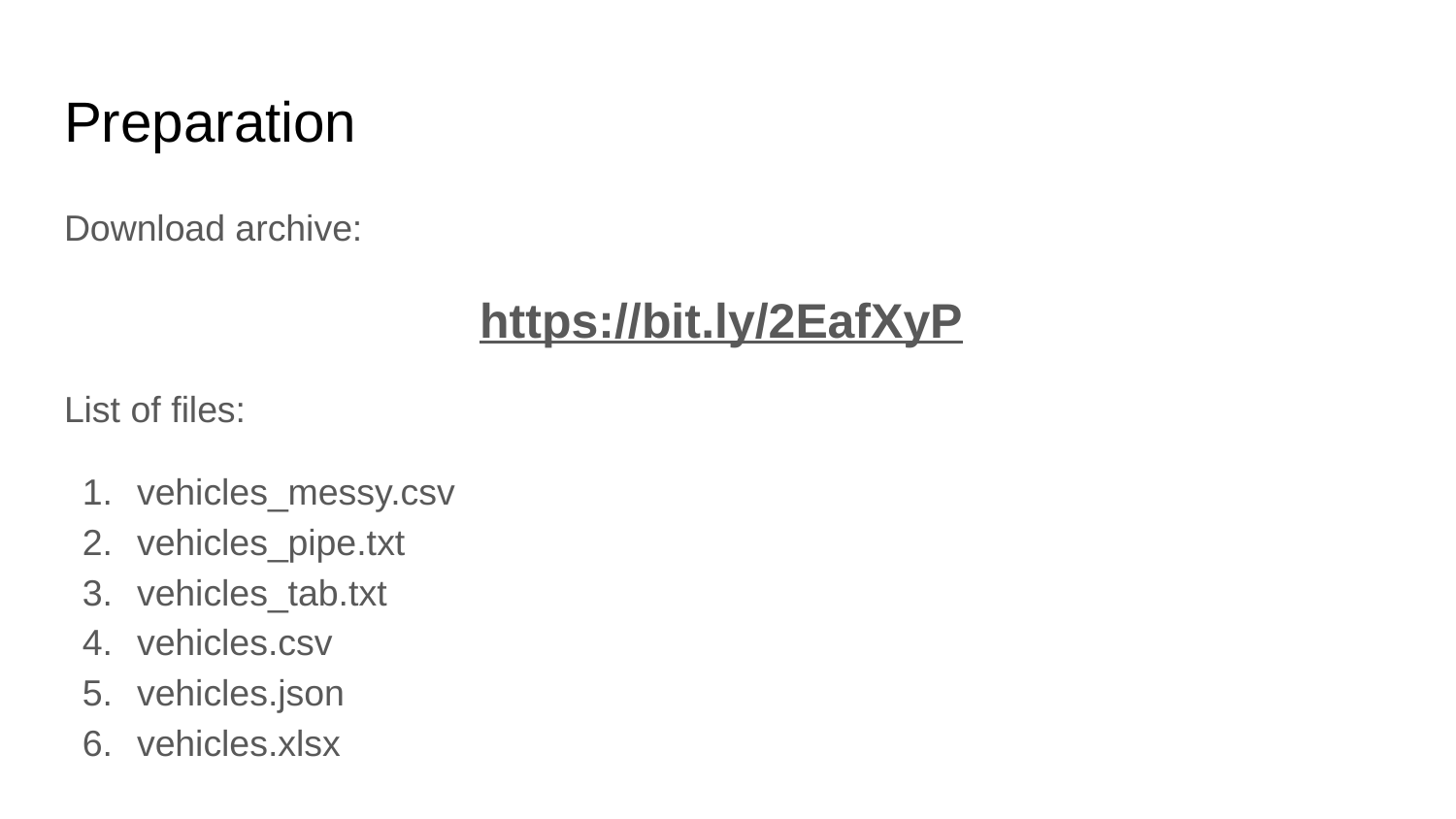

# Preparation
Download archive:
https://bit.ly/2EafXyP
List of files:
vehicles_messy.csv
vehicles_pipe.txt
vehicles_tab.txt
vehicles.csv
vehicles.json
vehicles.xlsx